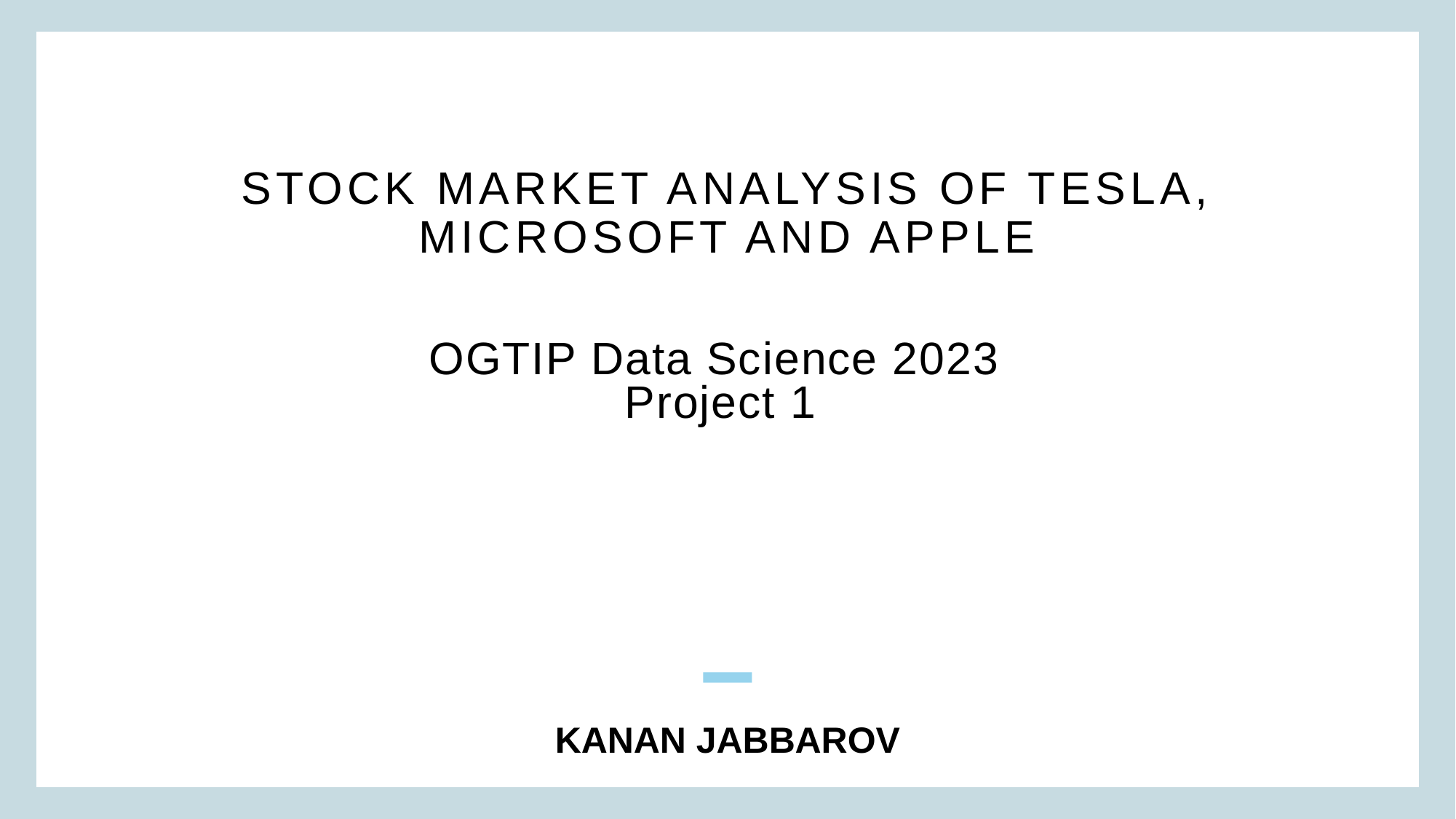

Stock Market Analysis of Tesla, Microsoft and Apple
OGTIP Data Science 2023
Project 1

Kanan jabbarov